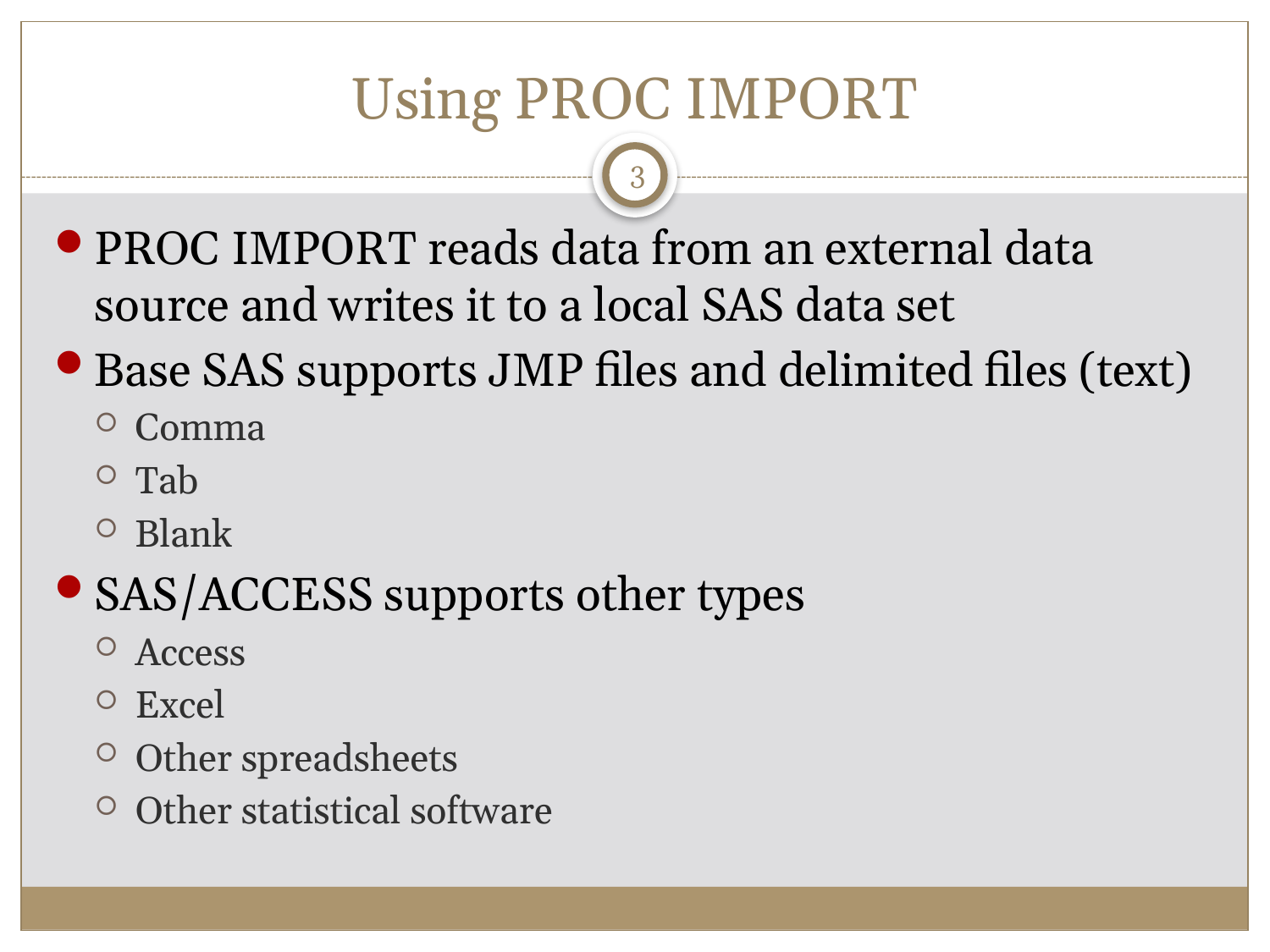

# Using PROC IMPORT
3
PROC IMPORT reads data from an external data source and writes it to a local SAS data set
Base SAS supports JMP files and delimited files (text)
Comma
Tab
Blank
SAS/ACCESS supports other types
Access
Excel
Other spreadsheets
Other statistical software